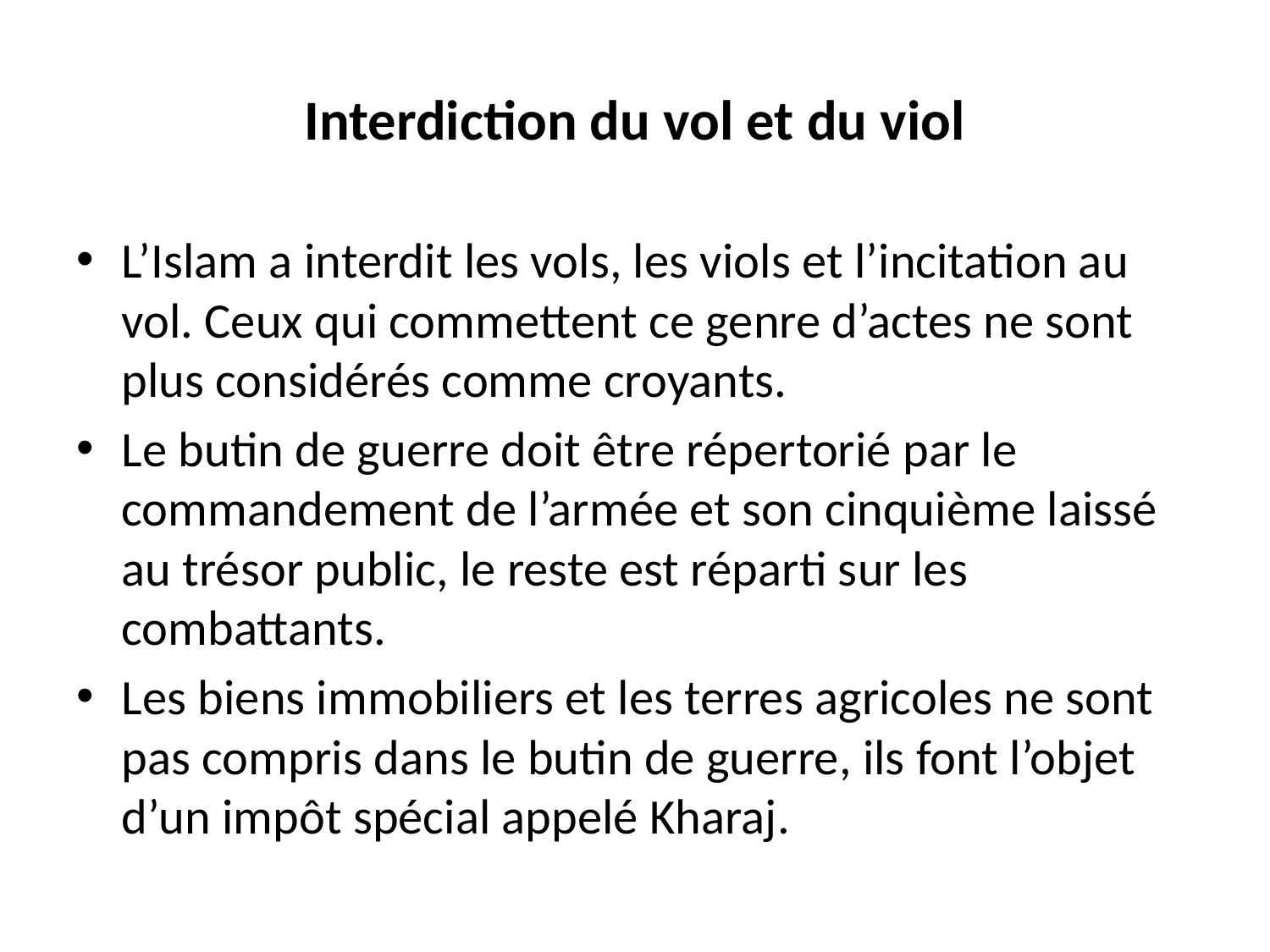

# Interdiction du vol et du viol
L’Islam a interdit les vols, les viols et l’incitation au vol. Ceux qui commettent ce genre d’actes ne sont plus considérés comme croyants.
Le butin de guerre doit être répertorié par le commandement de l’armée et son cinquième laissé au trésor public, le reste est réparti sur les combattants.
Les biens immobiliers et les terres agricoles ne sont pas compris dans le butin de guerre, ils font l’objet d’un impôt spécial appelé Kharaj.